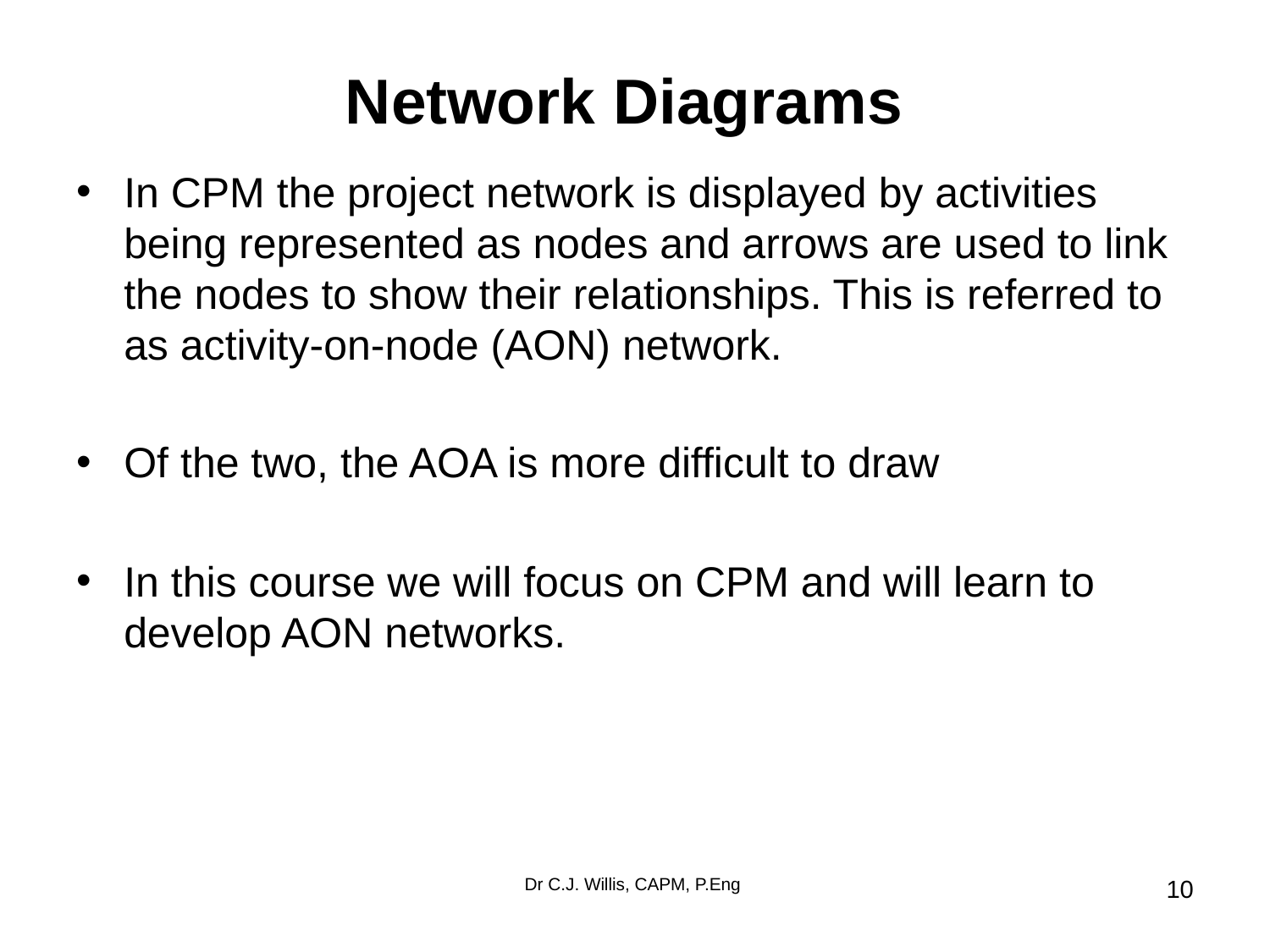

# Network Diagrams
In CPM the project network is displayed by activities being represented as nodes and arrows are used to link the nodes to show their relationships. This is referred to as activity-on-node (AON) network.

Of the two, the AOA is more difficult to draw

In this course we will focus on CPM and will learn to develop AON networks.
Dr C.J. Willis, CAPM, P.Eng
10